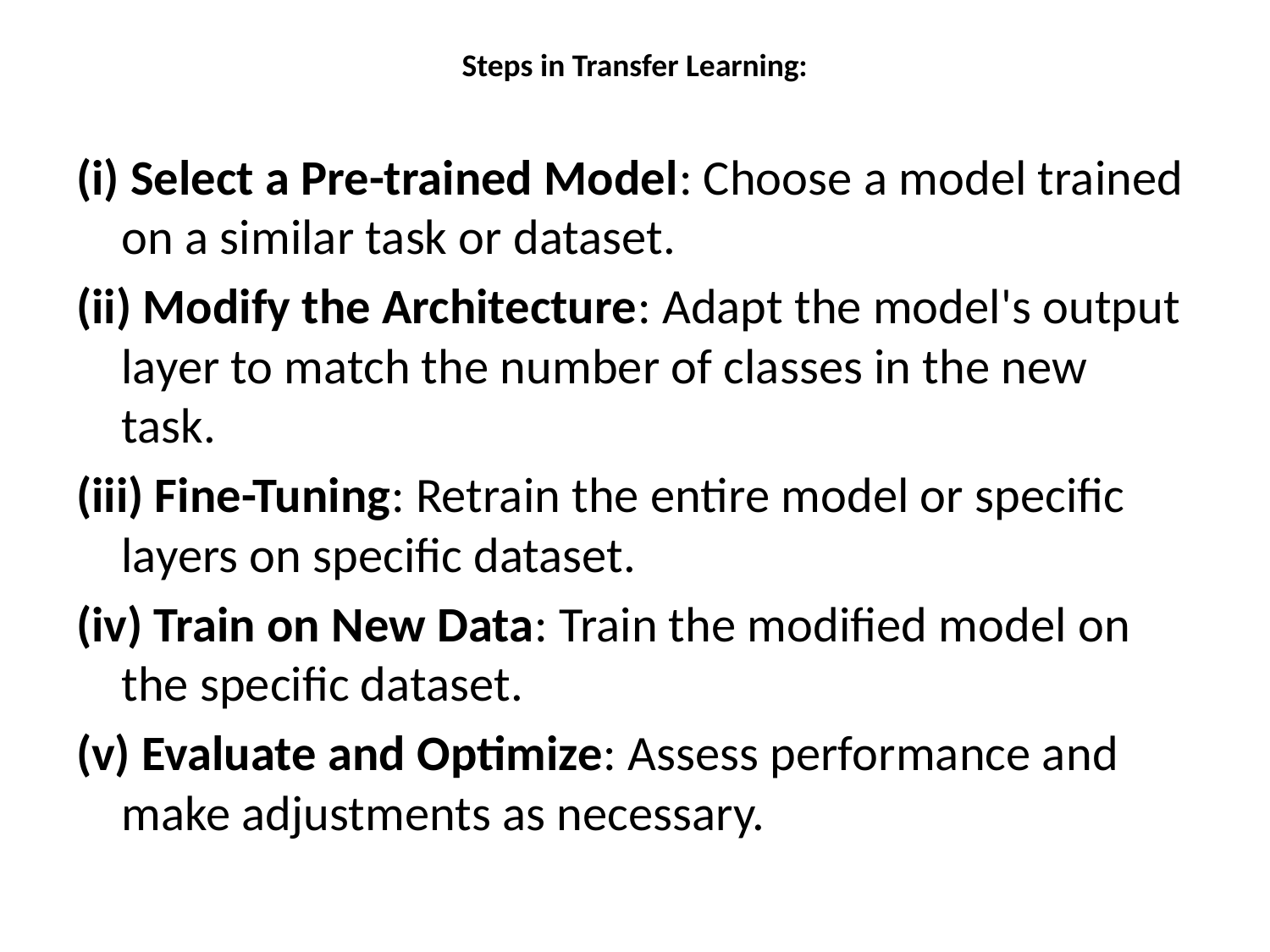

# Steps in Transfer Learning:
(i) Select a Pre-trained Model: Choose a model trained on a similar task or dataset.
(ii) Modify the Architecture: Adapt the model's output layer to match the number of classes in the new task.
(iii) Fine-Tuning: Retrain the entire model or specific layers on specific dataset.
(iv) Train on New Data: Train the modified model on the specific dataset.
(v) Evaluate and Optimize: Assess performance and make adjustments as necessary.